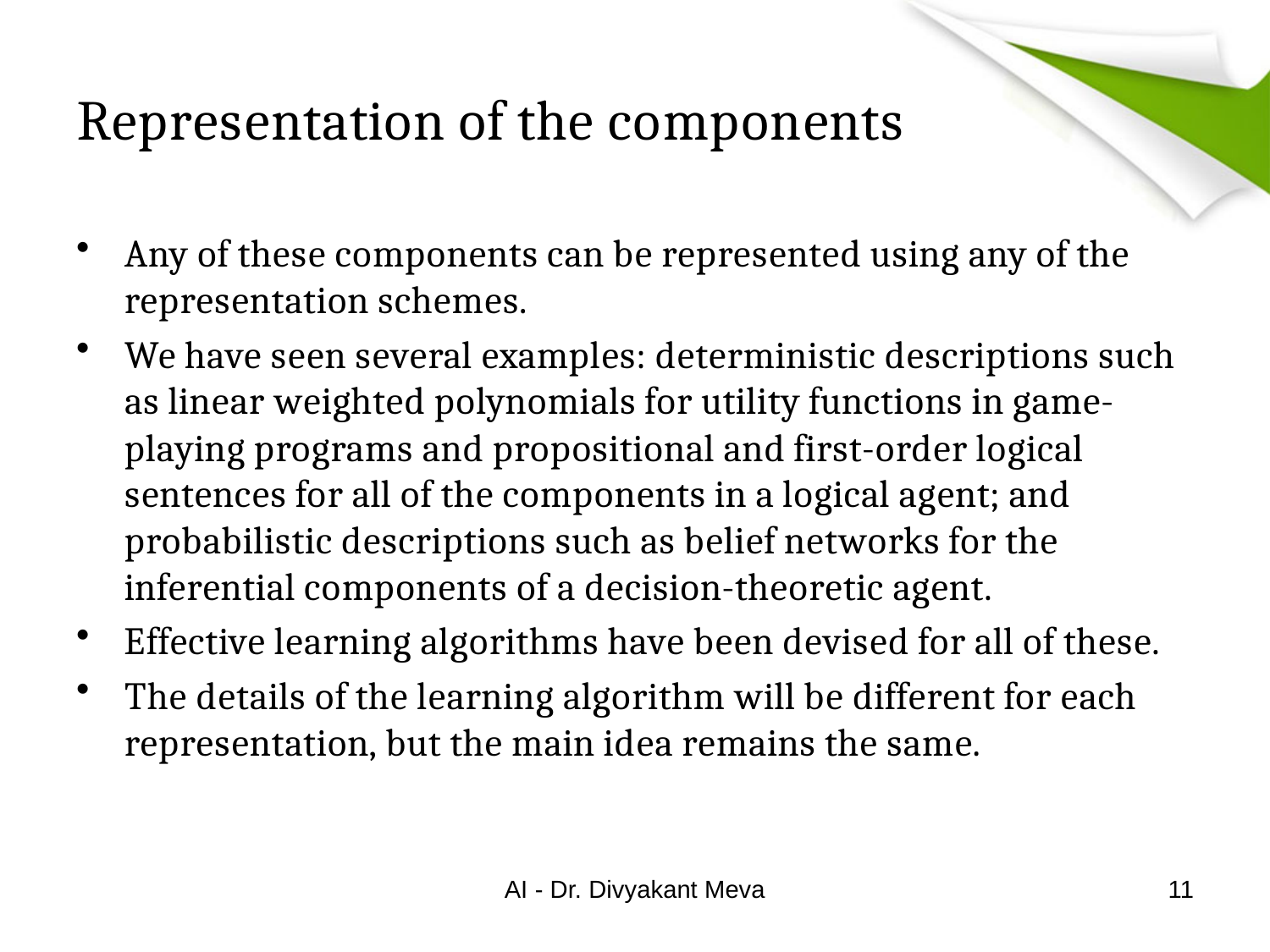

# Representation of the components
Any of these components can be represented using any of the representation schemes.
We have seen several examples: deterministic descriptions such as linear weighted polynomials for utility functions in game-playing programs and propositional and first-order logical sentences for all of the components in a logical agent; and probabilistic descriptions such as belief networks for the inferential components of a decision-theoretic agent.
Effective learning algorithms have been devised for all of these.
The details of the learning algorithm will be different for each representation, but the main idea remains the same.
AI - Dr. Divyakant Meva
11